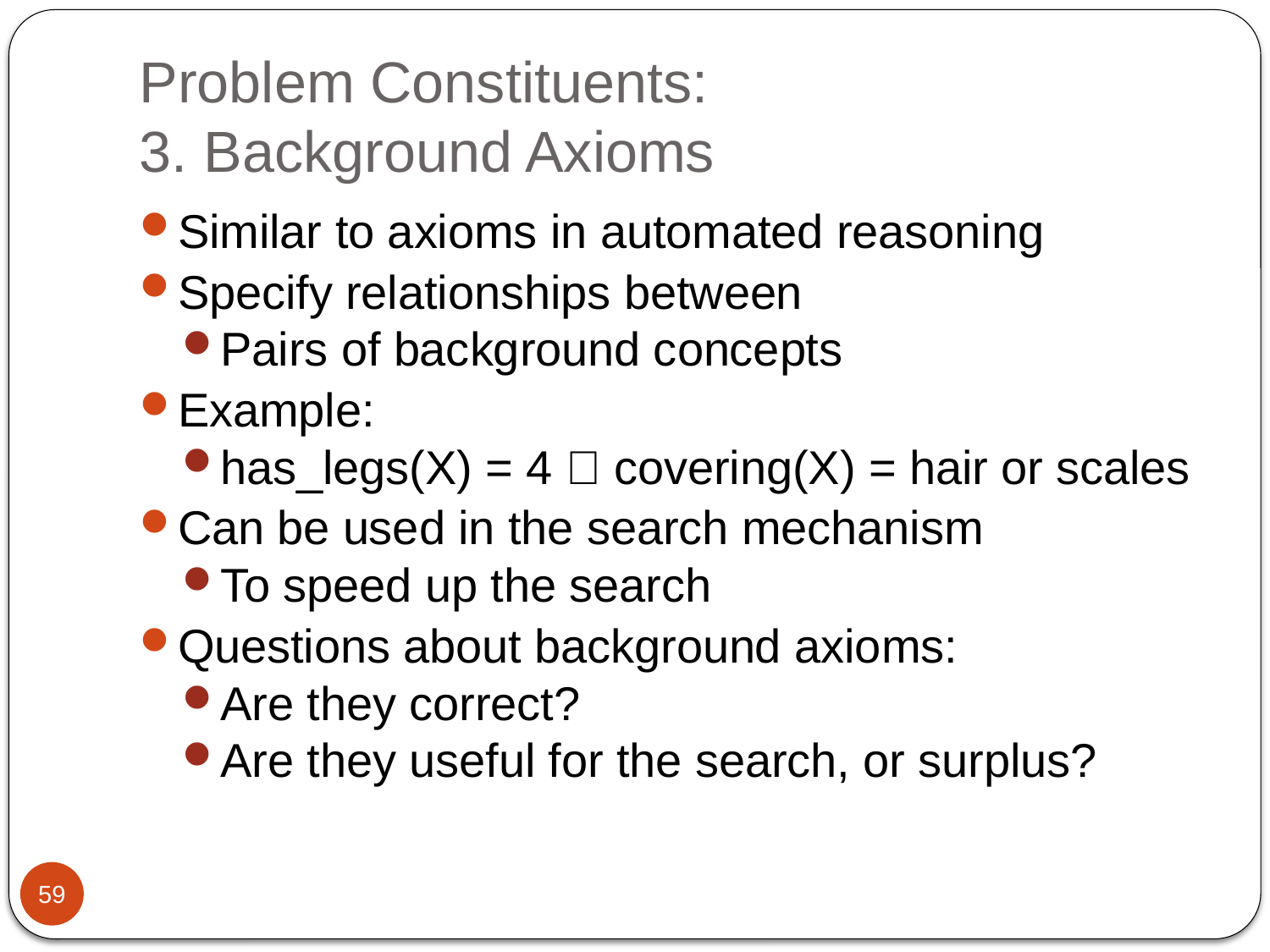

# Problem Constituents: 3. Background Axioms
Similar to axioms in automated reasoning
Specify relationships between
Pairs of background concepts
Example:
has_legs(X) = 4 → covering(X) = hair or scales
Can be used in the search mechanism
To speed up the search
Questions about background axioms:
Are they correct?
Are they useful for the search, or surplus?

59